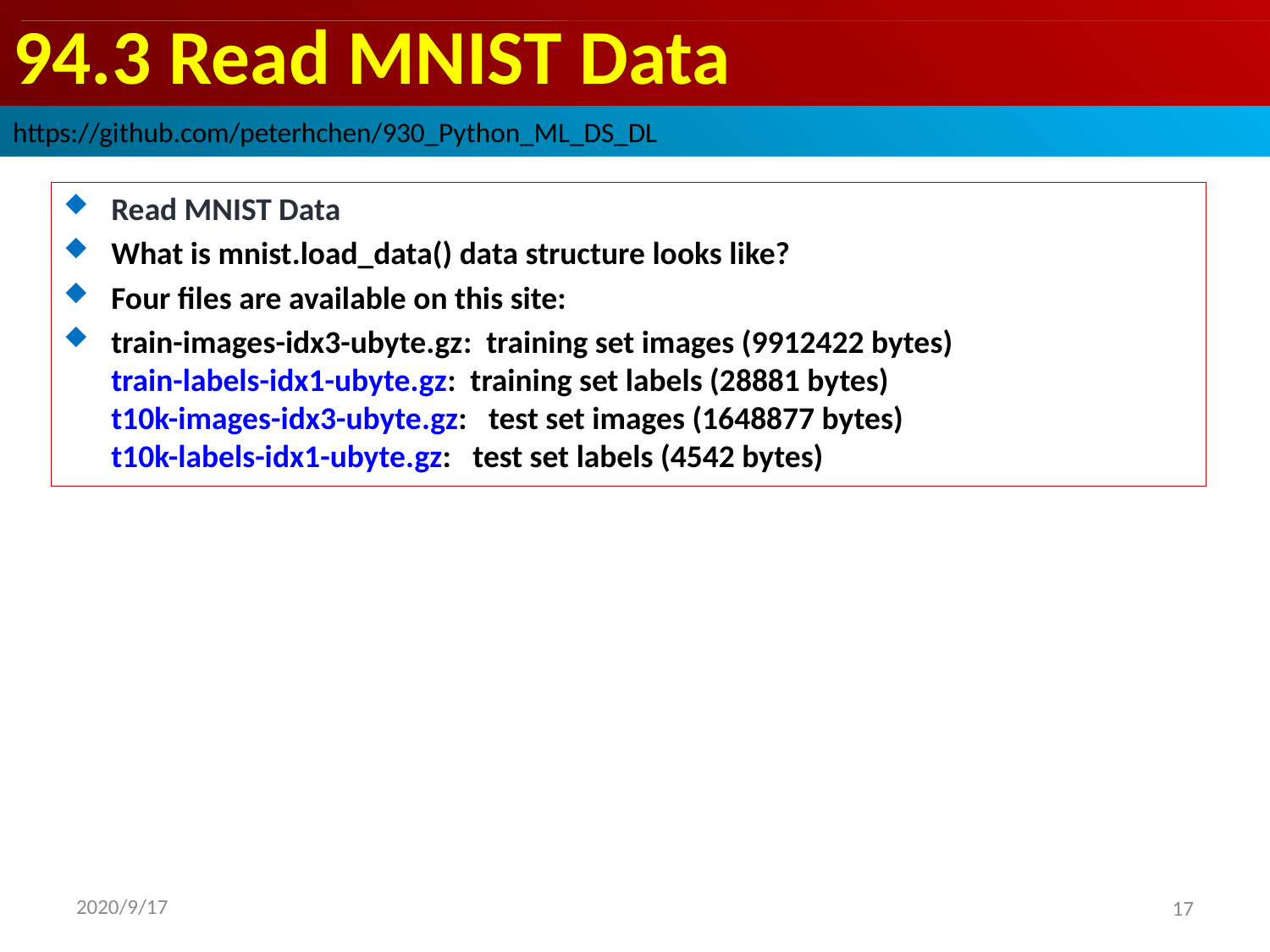

# 94.3 Read MNIST Data

https://github.com/peterhchen/930_Python_ML_DS_DL
Read MNIST Data
What is mnist.load_data() data structure looks like?
Four files are available on this site:
train-images-idx3-ubyte.gz:  training set images (9912422 bytes)
train-labels-idx1-ubyte.gz:  training set labels (28881 bytes)
t10k-images-idx3-ubyte.gz:   test set images (1648877 bytes)
t10k-labels-idx1-ubyte.gz:   test set labels (4542 bytes)

2020/9/17
17